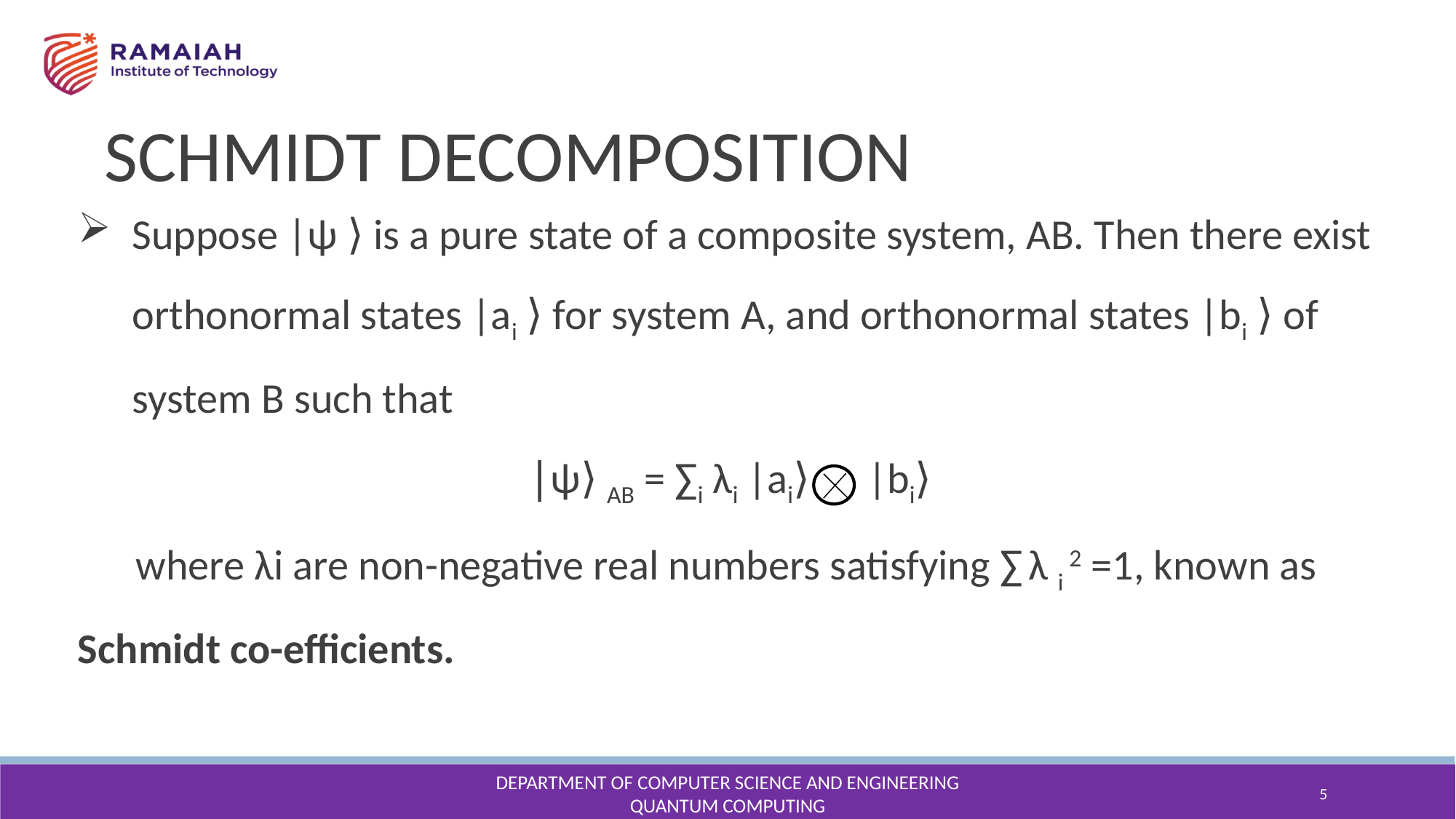

SCHMIDT DECOMPOSITION
Suppose |ψ ⟩ is a pure state of a composite system, AB. Then there exist orthonormal states |ai ⟩ for system A, and orthonormal states |bi ⟩ of system B such that
∣ψ⟩ AB = ∑i λi |ai⟩      |bi⟩
      where λi are non-negative real numbers satisfying ∑ λ i 2 =1, known as Schmidt co-efficients.

DEPARTMENT OF COMPUTER SCIENCE AND ENGINEERING
QUANTUM COMPUTING
5